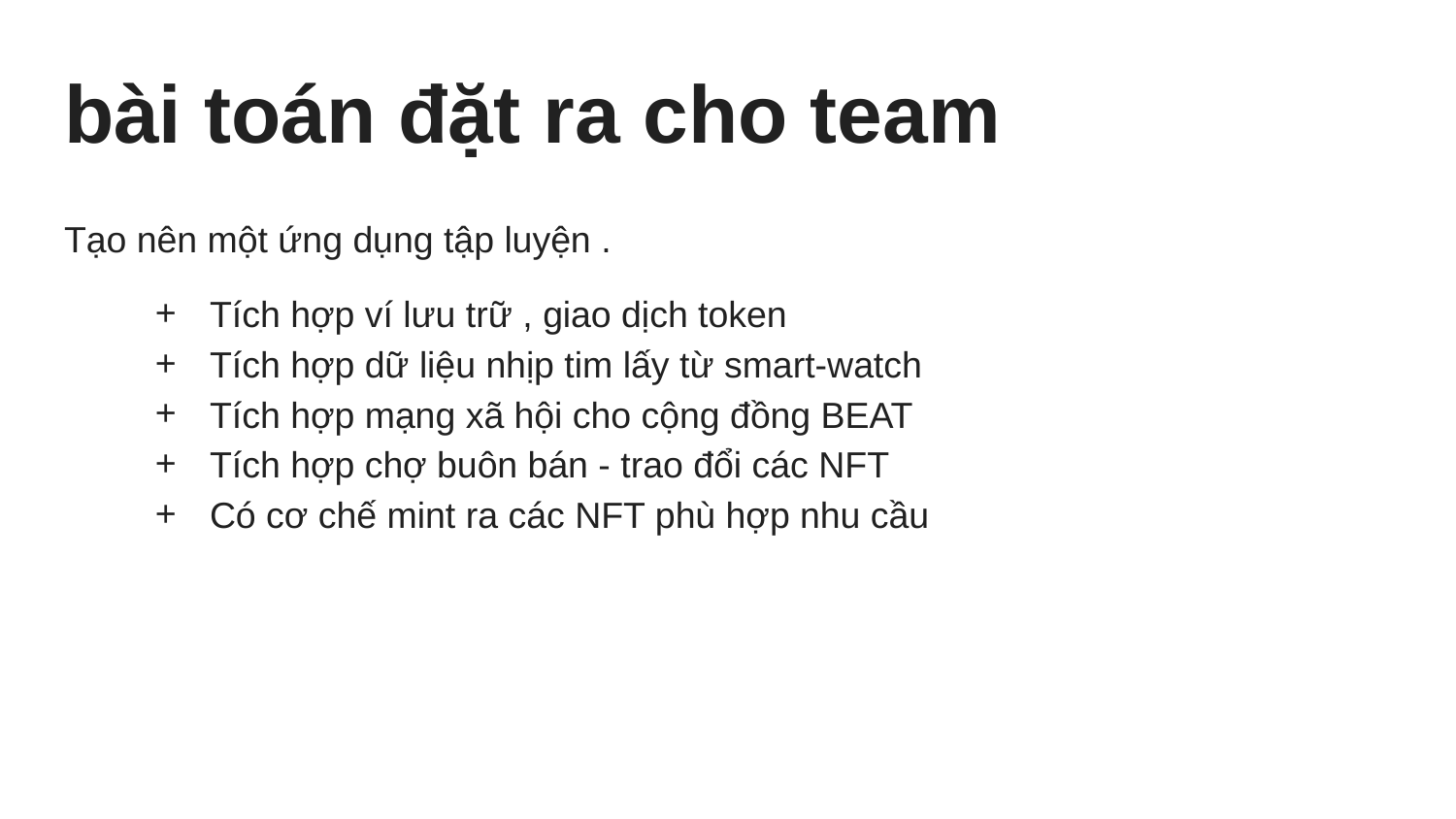

# bài toán đặt ra cho team
Tạo nên một ứng dụng tập luyện .
Tích hợp ví lưu trữ , giao dịch token
Tích hợp dữ liệu nhịp tim lấy từ smart-watch
Tích hợp mạng xã hội cho cộng đồng BEAT
Tích hợp chợ buôn bán - trao đổi các NFT
Có cơ chế mint ra các NFT phù hợp nhu cầu